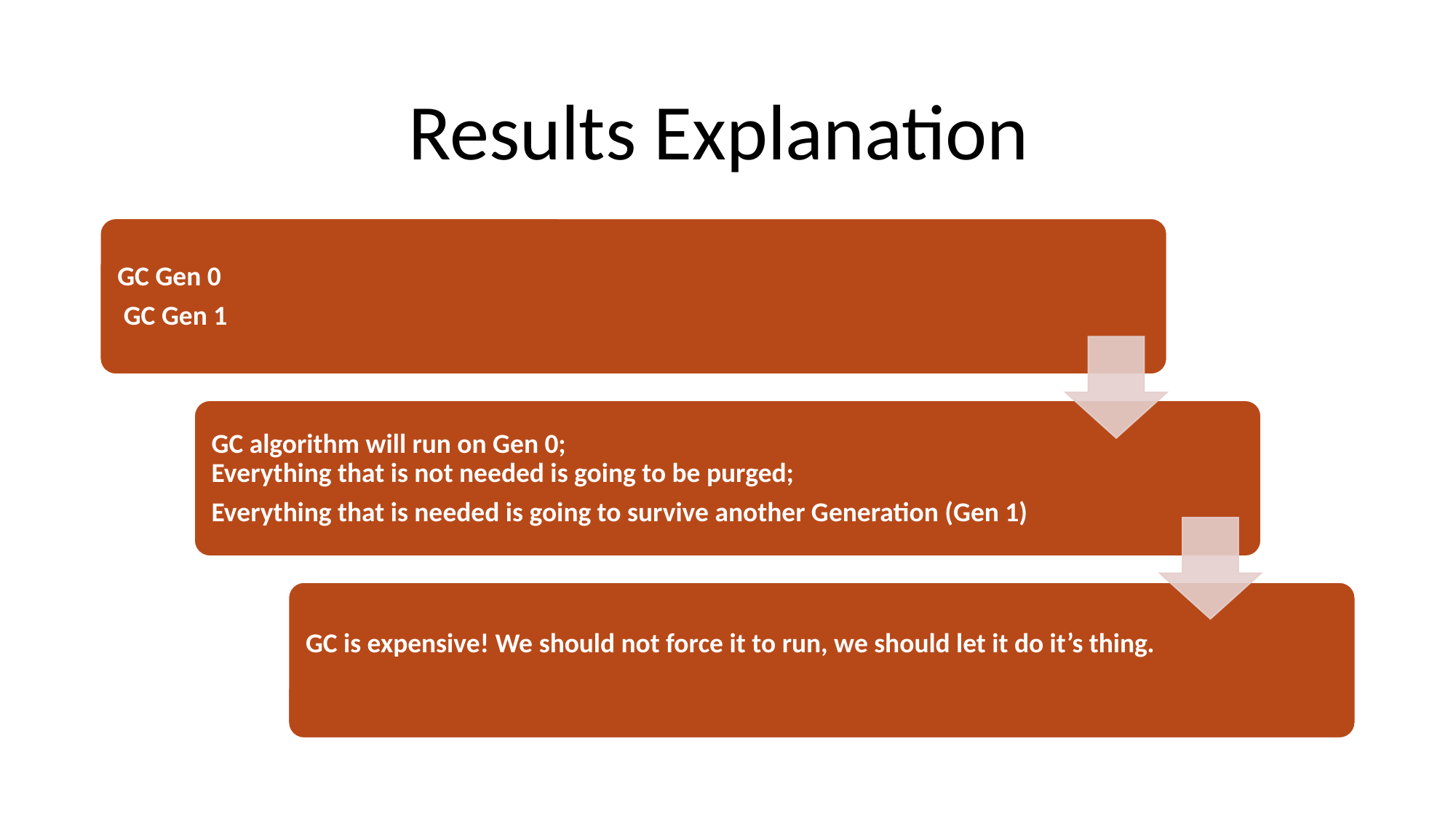

# Results Explanation

GC Gen 0
 GC Gen 1
GC algorithm will run on Gen 0;
Everything that is not needed is going to be purged;
Everything that is needed is going to survive another Generation (Gen 1)
GC is expensive! We should not force it to run, we should let it do it’s thing.